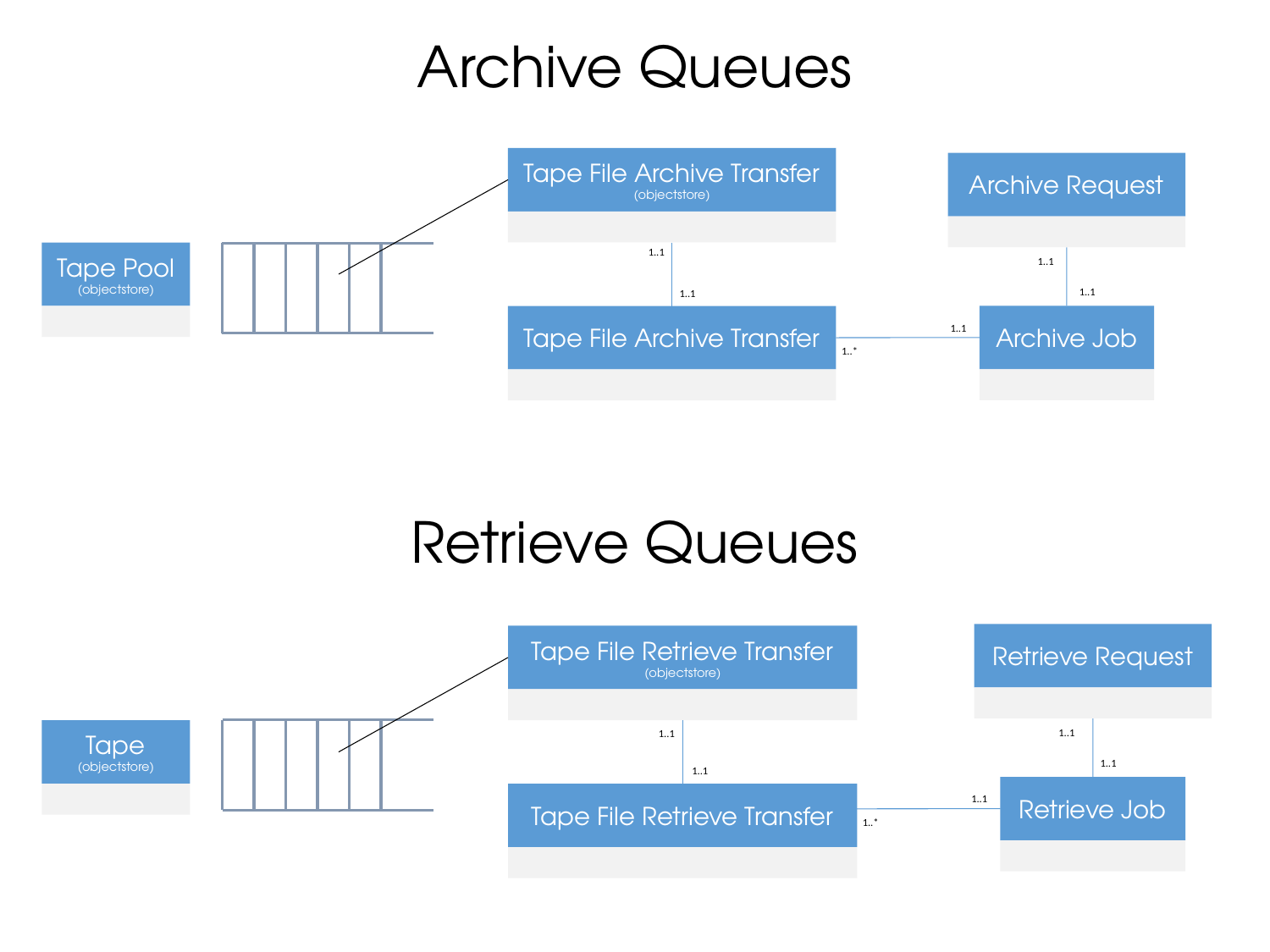

Archive Queues
Tape File Archive Transfer
(objectstore)

Archive Request

1..1
Tape Pool
(objectstore)

1..1
1..1
1..1
Archive Job

Tape File Archive Transfer

1..1
1..*
Retrieve Queues
Retrieve Request

Tape File Retrieve Transfer
(objectstore)

1..1
Tape
(objectstore)

1..1
1..1
1..1
Retrieve Job

Tape File Retrieve Transfer

1..1
1..*